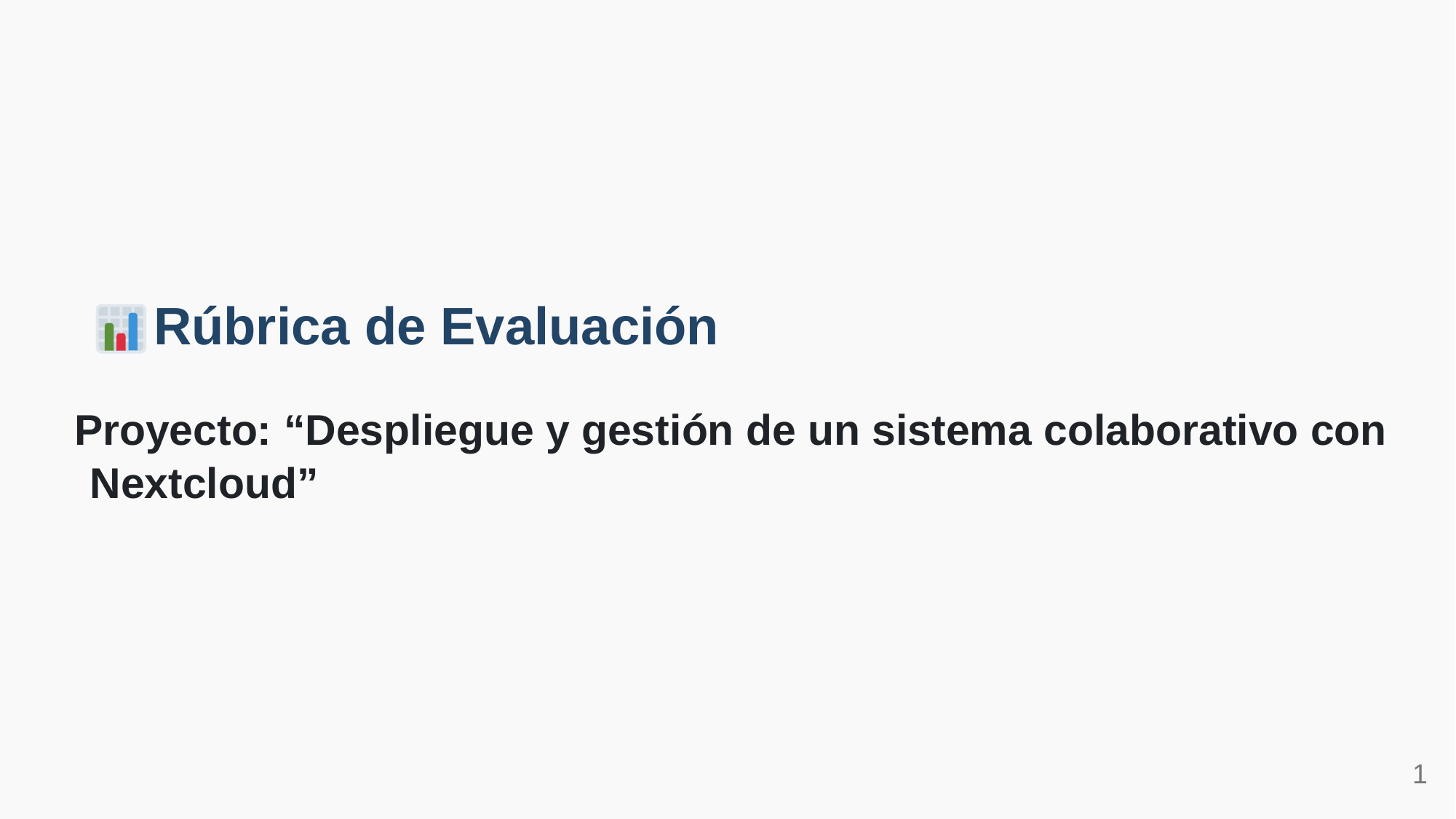

Rúbrica de Evaluación

Proyecto: “Despliegue y gestión de un sistema colaborativo con
Nextcloud”
1